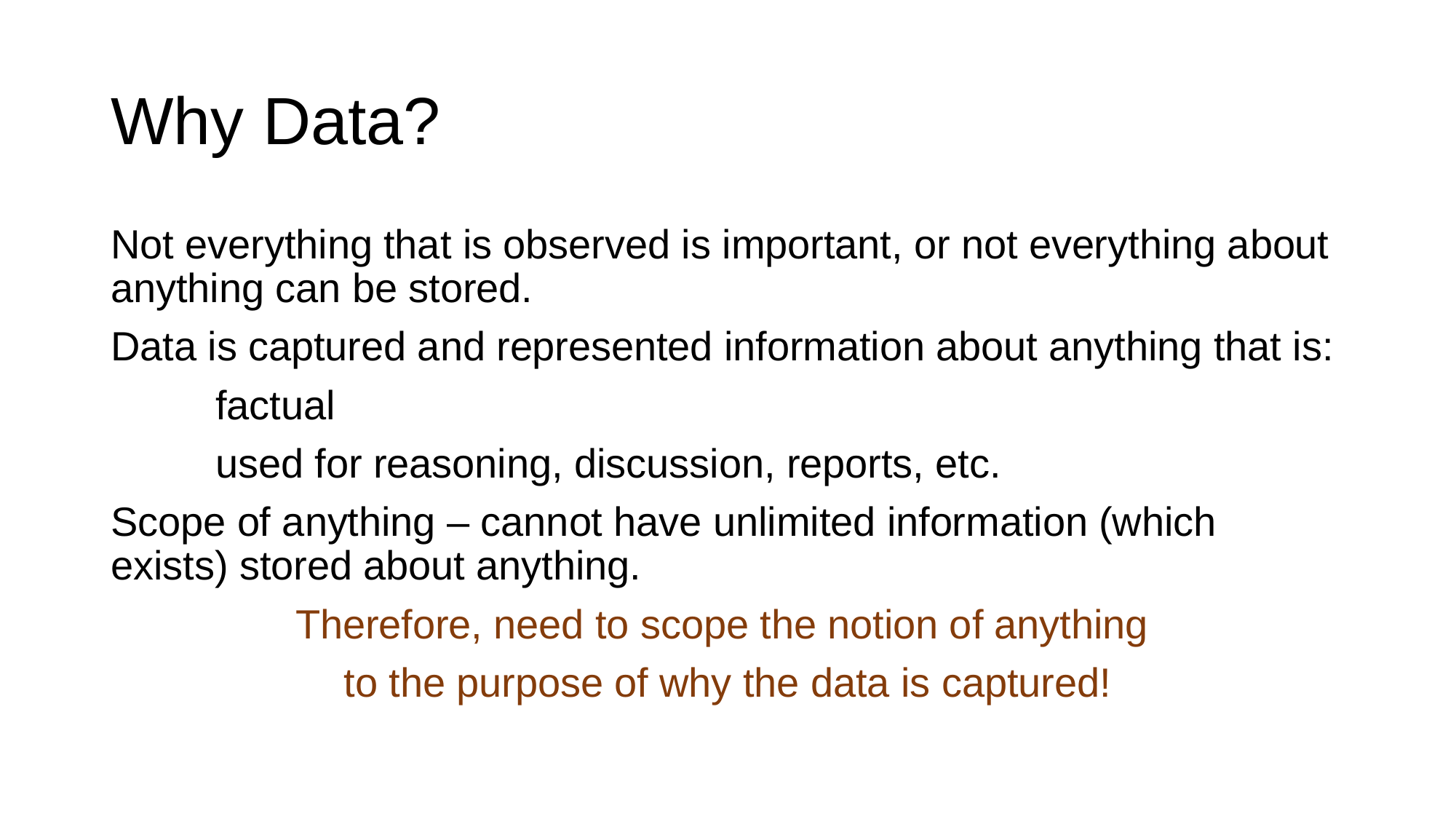

# Why Data?
Not everything that is observed is important, or not everything about anything can be stored.
Data is captured and represented information about anything that is:
	factual
	used for reasoning, discussion, reports, etc.
Scope of anything – cannot have unlimited information (which exists) stored about anything.
Therefore, need to scope the notion of anything
to the purpose of why the data is captured!